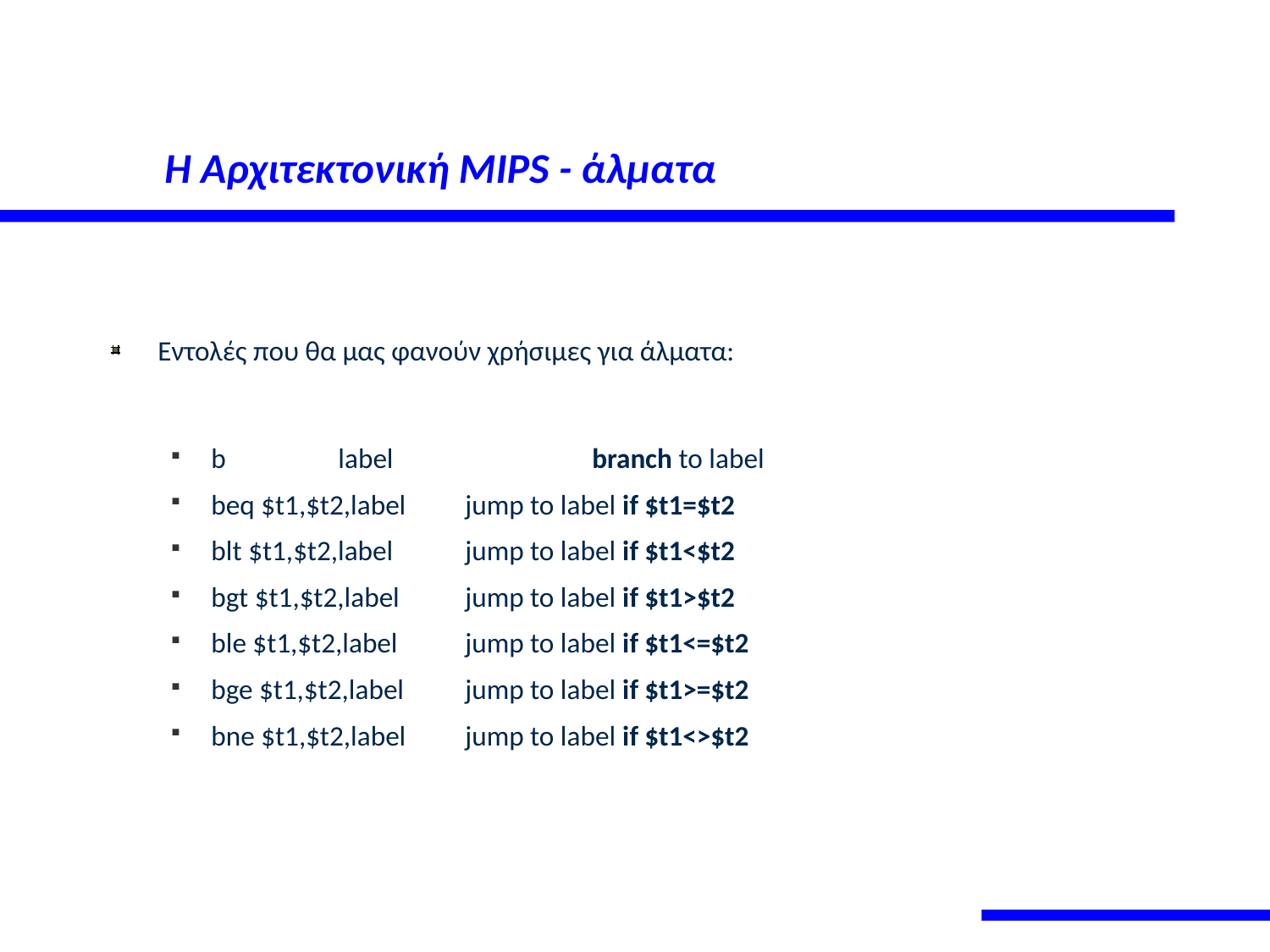

# Η Αρχιτεκτονική MIPS - άλματα

Εντολές που θα μας φανούν χρήσιμες για άλματα:

b	label		branch to label
beq $t1,$t2,label	jump to label if $t1=$t2
blt $t1,$t2,label	jump to label if $t1<$t2
bgt $t1,$t2,label	jump to label if $t1>$t2
ble $t1,$t2,label	jump to label if $t1<=$t2
bge $t1,$t2,label	jump to label if $t1>=$t2
bne $t1,$t2,label	jump to label if $t1<>$t2